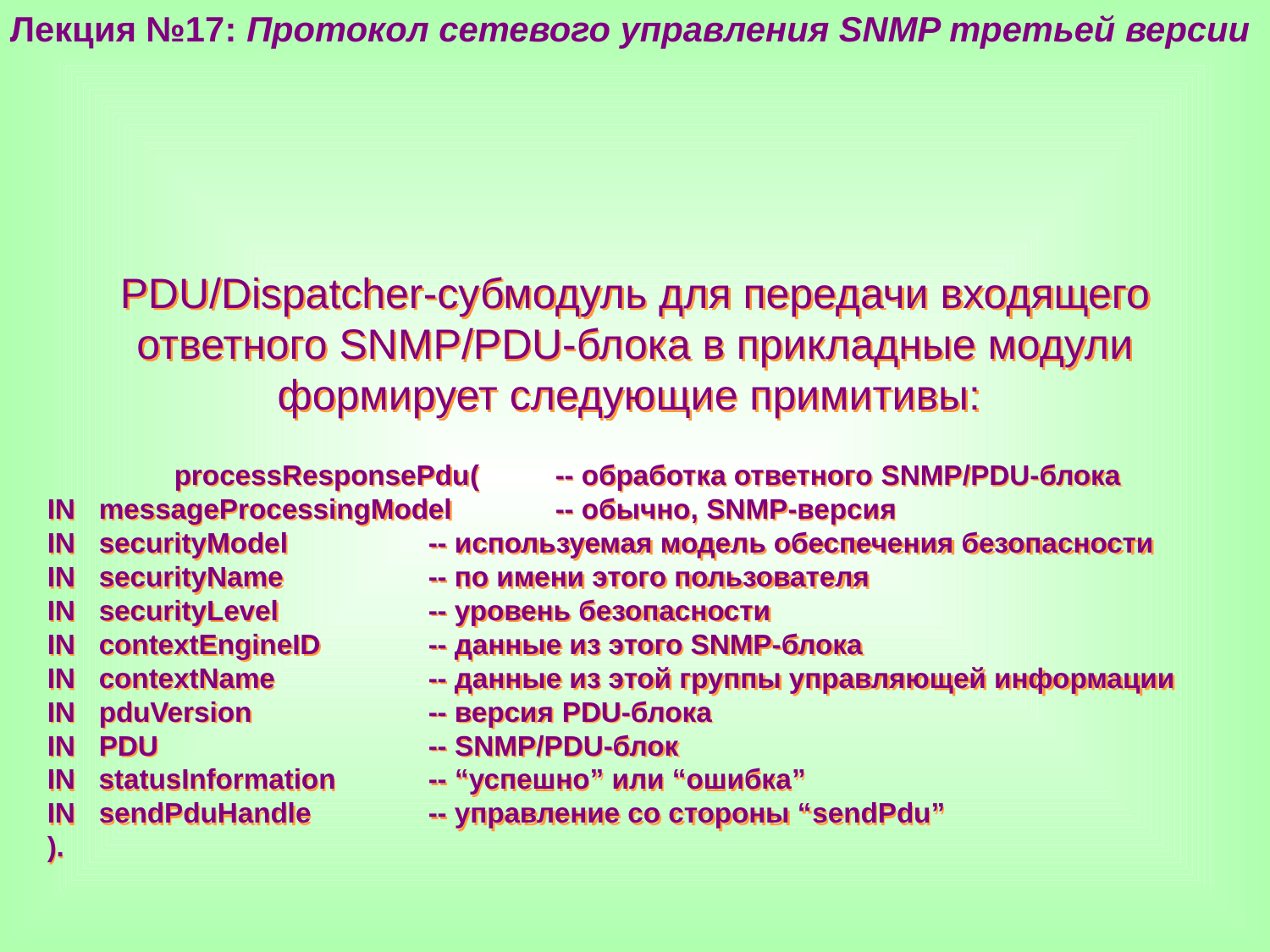

Лекция №17: Протокол сетевого управления SNMP третьей версии
PDU/Dispatcher-субмодуль для передачи входящего ответного SNMP/PDU-блока в прикладные модули формирует следующие примитивы:
	processResponsePdu(	-- обработка ответного SNMP/PDU-блока
IN   messageProcessingModel	-- обычно, SNMP-версия
IN   securityModel		-- используемая модель обеспечения безопасности
IN   securityName		-- по имени этого пользователя
IN   securityLevel		-- уровень безопасности
IN   contextEngineID	-- данные из этого SNMP-блока
IN   contextName		-- данные из этой группы управляющей информации
IN   pduVersion		-- версия PDU-блока
IN   PDU			-- SNMP/PDU-блок
IN   statusInformation	-- “успешно” или “ошибка”
IN   sendPduHandle	-- управление со стороны “sendPdu”
).